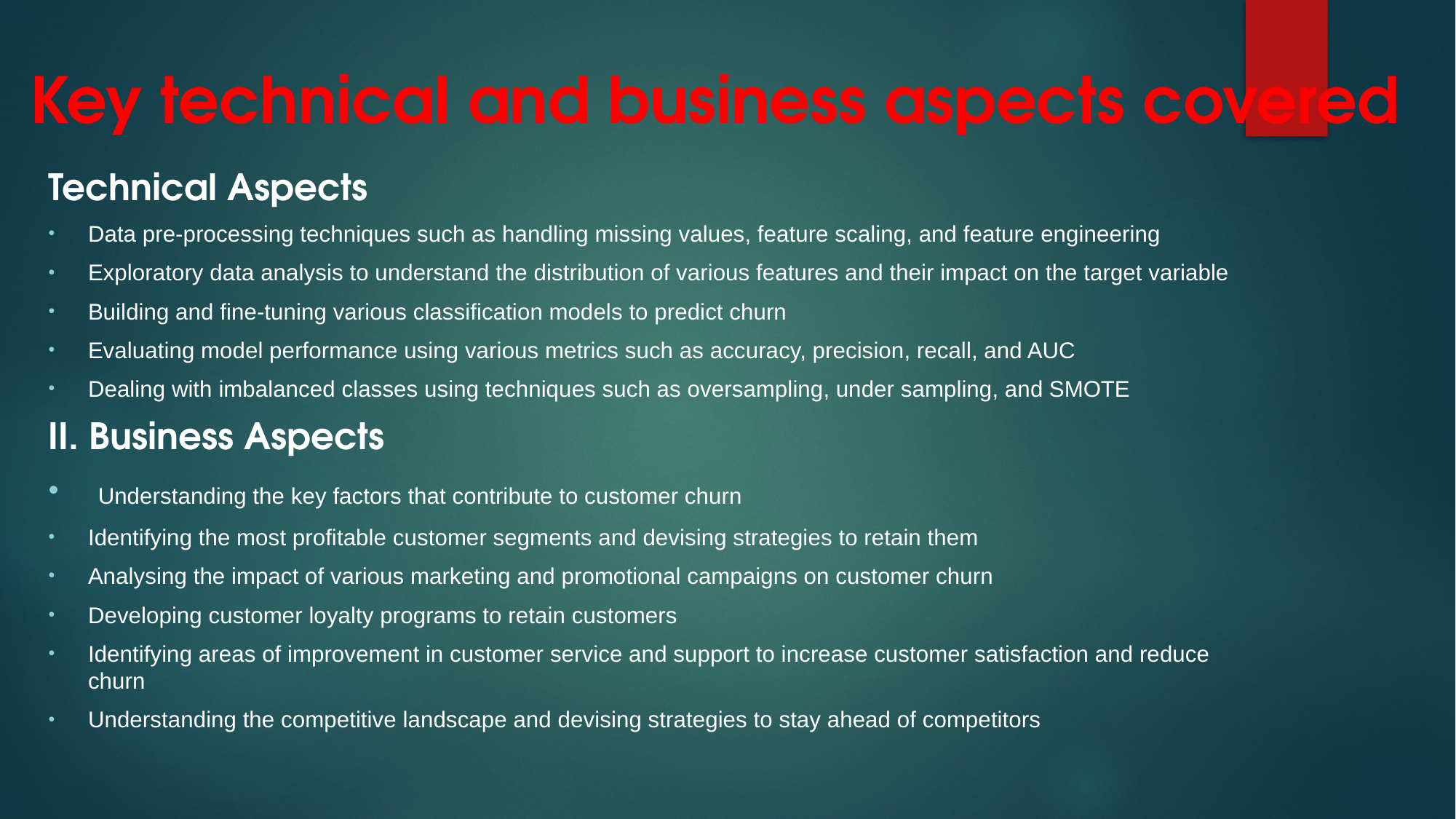

# Key technical and business aspects covered
Technical Aspects
Data pre-processing techniques such as handling missing values, feature scaling, and feature engineering
Exploratory data analysis to understand the distribution of various features and their impact on the target variable
Building and fine-tuning various classification models to predict churn
Evaluating model performance using various metrics such as accuracy, precision, recall, and AUC
Dealing with imbalanced classes using techniques such as oversampling, under sampling, and SMOTE
II. Business Aspects
 Understanding the key factors that contribute to customer churn
Identifying the most profitable customer segments and devising strategies to retain them
Analysing the impact of various marketing and promotional campaigns on customer churn
Developing customer loyalty programs to retain customers
Identifying areas of improvement in customer service and support to increase customer satisfaction and reduce churn
Understanding the competitive landscape and devising strategies to stay ahead of competitors